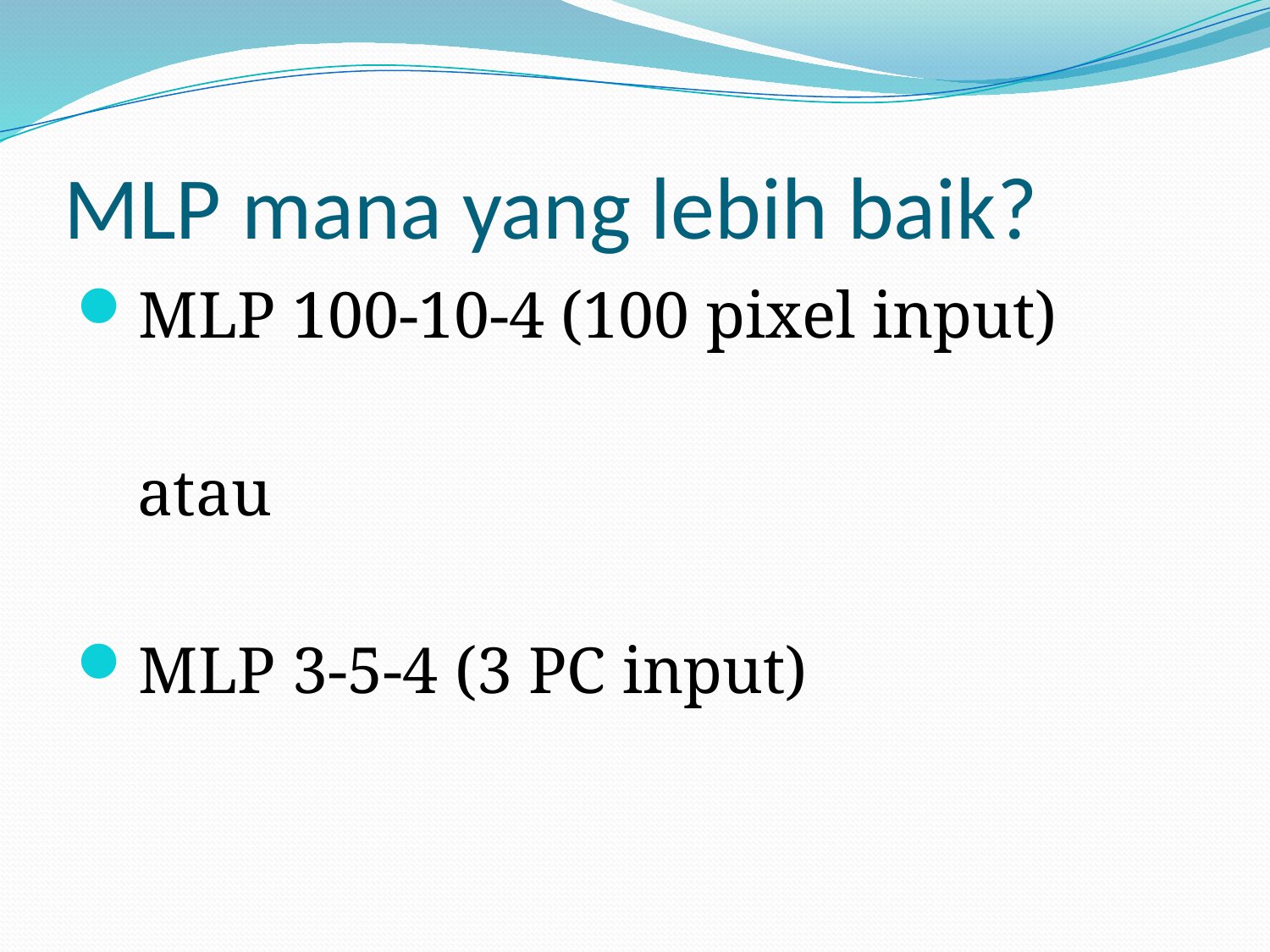

# MLP mana yang lebih baik?
MLP 100-10-4 (100 pixel input)

atau

MLP 3-5-4 (3 PC input)